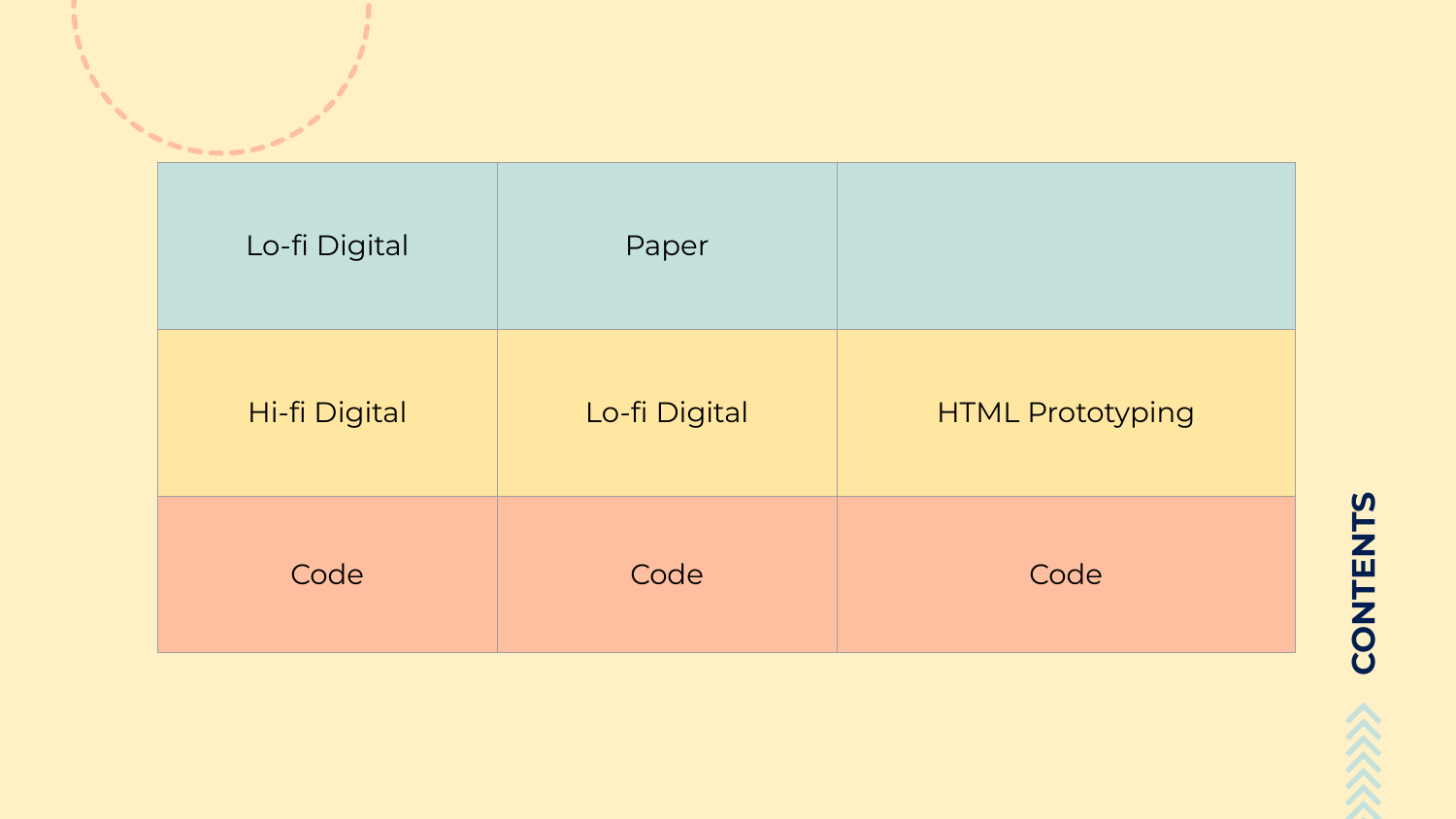

# CONTENTS
| Lo-fi Digital | Paper |  |
| --- | --- | --- |
| Hi-fi Digital | Lo-fi Digital | HTML Prototyping |
| Code | Code | Code |